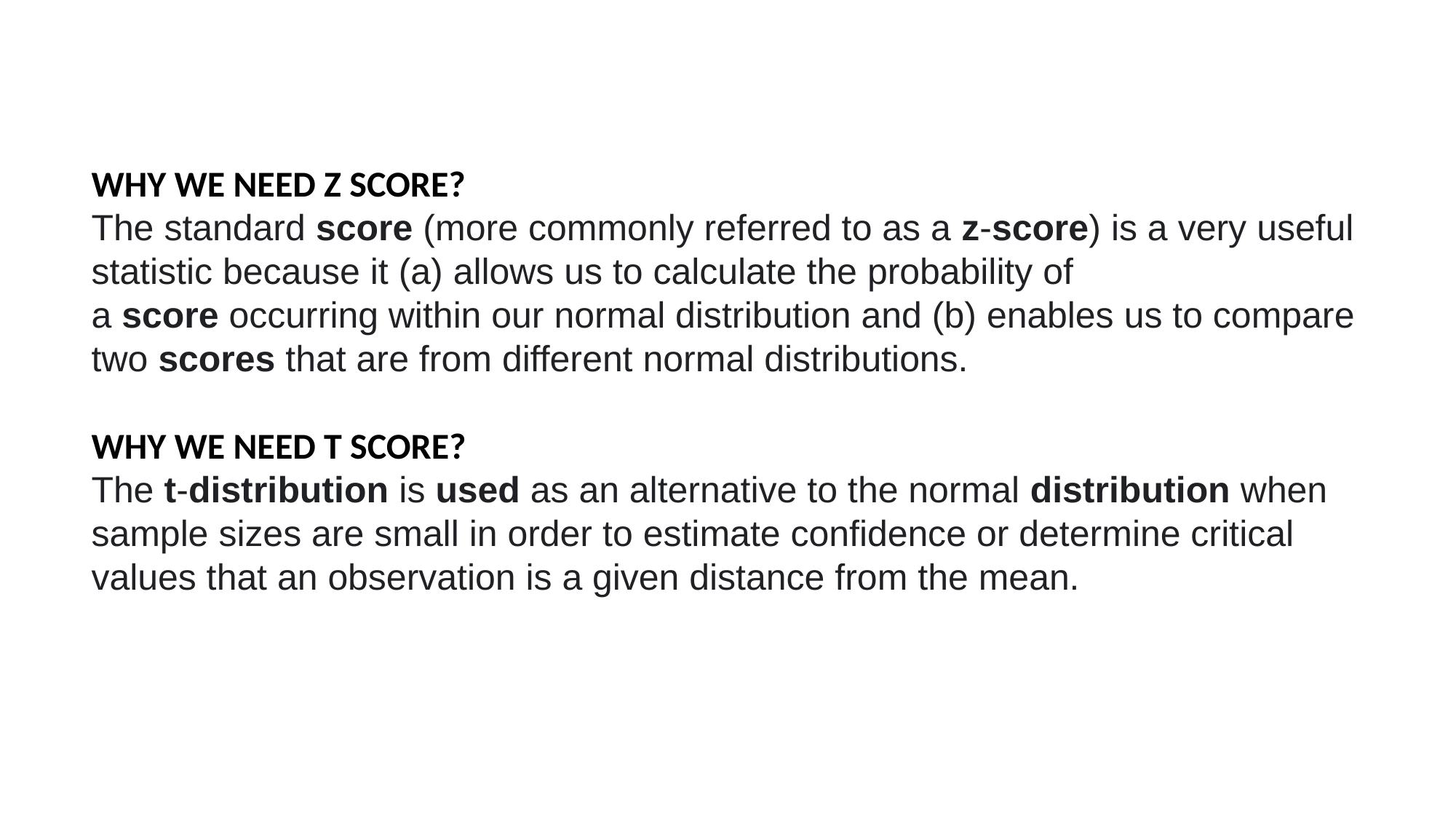

WHY WE NEED Z SCORE?
The standard score (more commonly referred to as a z-score) is a very useful statistic because it (a) allows us to calculate the probability of a score occurring within our normal distribution and (b) enables us to compare two scores that are from different normal distributions.

WHY WE NEED T SCORE?
The t‐distribution is used as an alternative to the normal distribution when sample sizes are small in order to estimate confidence or determine critical values that an observation is a given distance from the mean.